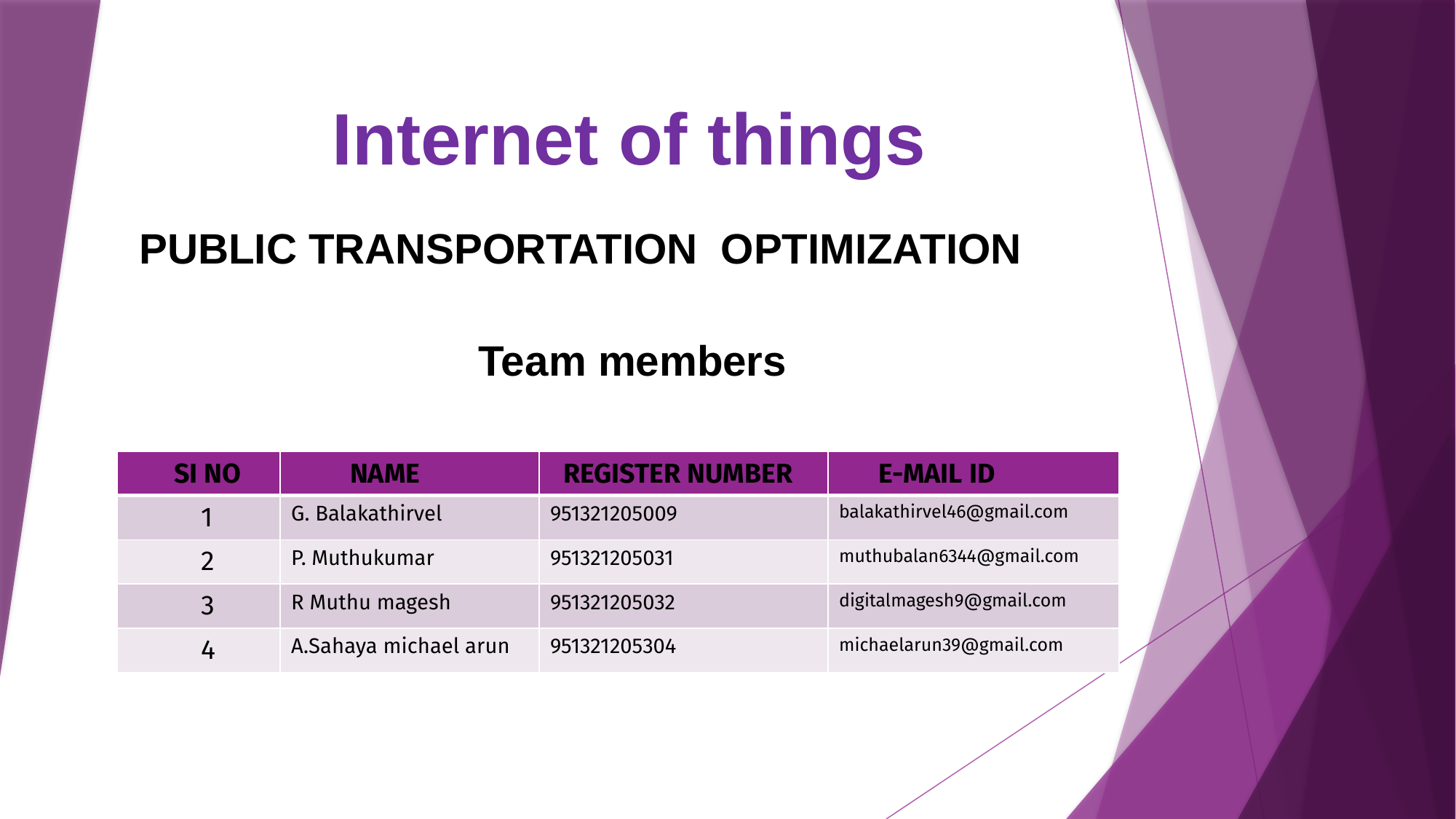

# Internet of things
PUBLIC TRANSPORTATION  OPTIMIZATION
Team members
| SI NO | NAME | REGISTER NUMBER | E-MAIL ID |
| --- | --- | --- | --- |
| 1 | G. Balakathirvel | 951321205009 | balakathirvel46@gmail.com |
| 2 | P. Muthukumar | 951321205031 | muthubalan6344@gmail.com |
| 3 | R Muthu magesh | 951321205032 | digitalmagesh9@gmail.com |
| 4 | A.Sahaya michael arun | 951321205304 | michaelarun39@gmail.com |